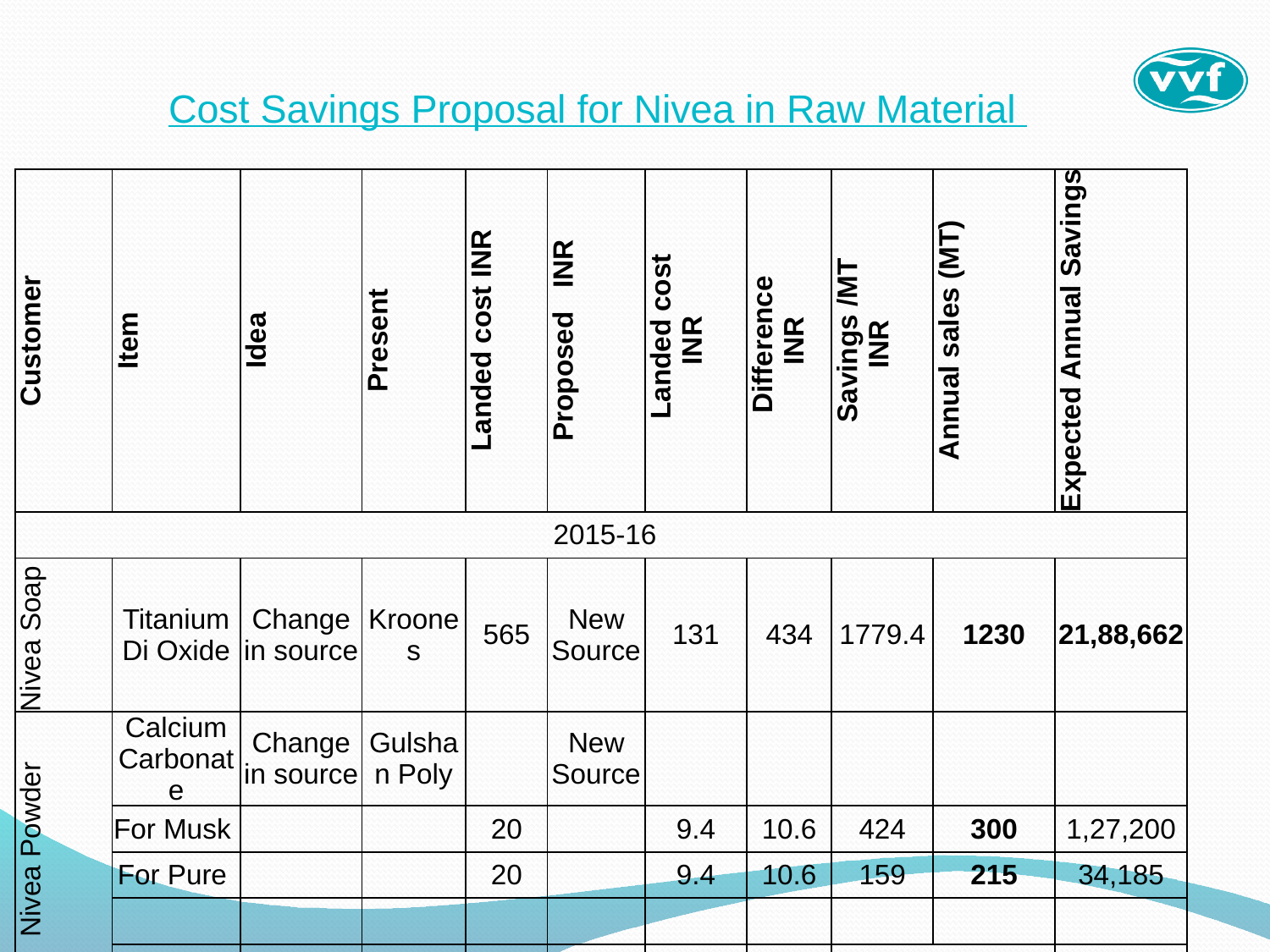

# Cost Savings Proposal for Nivea in Raw Material
| Customer | Item | Idea | Present | Landed cost INR | Proposed INR | Landed cost INR | Difference INR | Savings /MT INR | Annual sales (MT) | Expected Annual Savings |
| --- | --- | --- | --- | --- | --- | --- | --- | --- | --- | --- |
| 2015-16 |  |  |  |  |  |  |  |  |  |  |
| Nivea Soap | Titanium Di Oxide | Change in source | Kroones | 565 | New Source | 131 | 434 | 1779.4 | 1230 | 21,88,662 |
| Nivea Powder | Calcium Carbonate | Change in source | Gulshan Poly |  | New Source |  |  |  |  |  |
|  | For Musk |  |  | 20 |  | 9.4 | 10.6 | 424 | 300 | 1,27,200 |
|  | For Pure |  |  | 20 |  | 9.4 | 10.6 | 159 | 215 | 34,185 |
|  |  |  |  |  |  |  |  |  |  |  |
|  |  |  |  |  |  |  |  |  |  | 23,50,047 |
| Nivea Soap: Reduction of usage Sweet almond Oil, in line with Jo. Presently, 2.5 kg PMT is going. Landed Cost: Rs 586/kg |  |  |  |  |  |  |  |  |  |  |